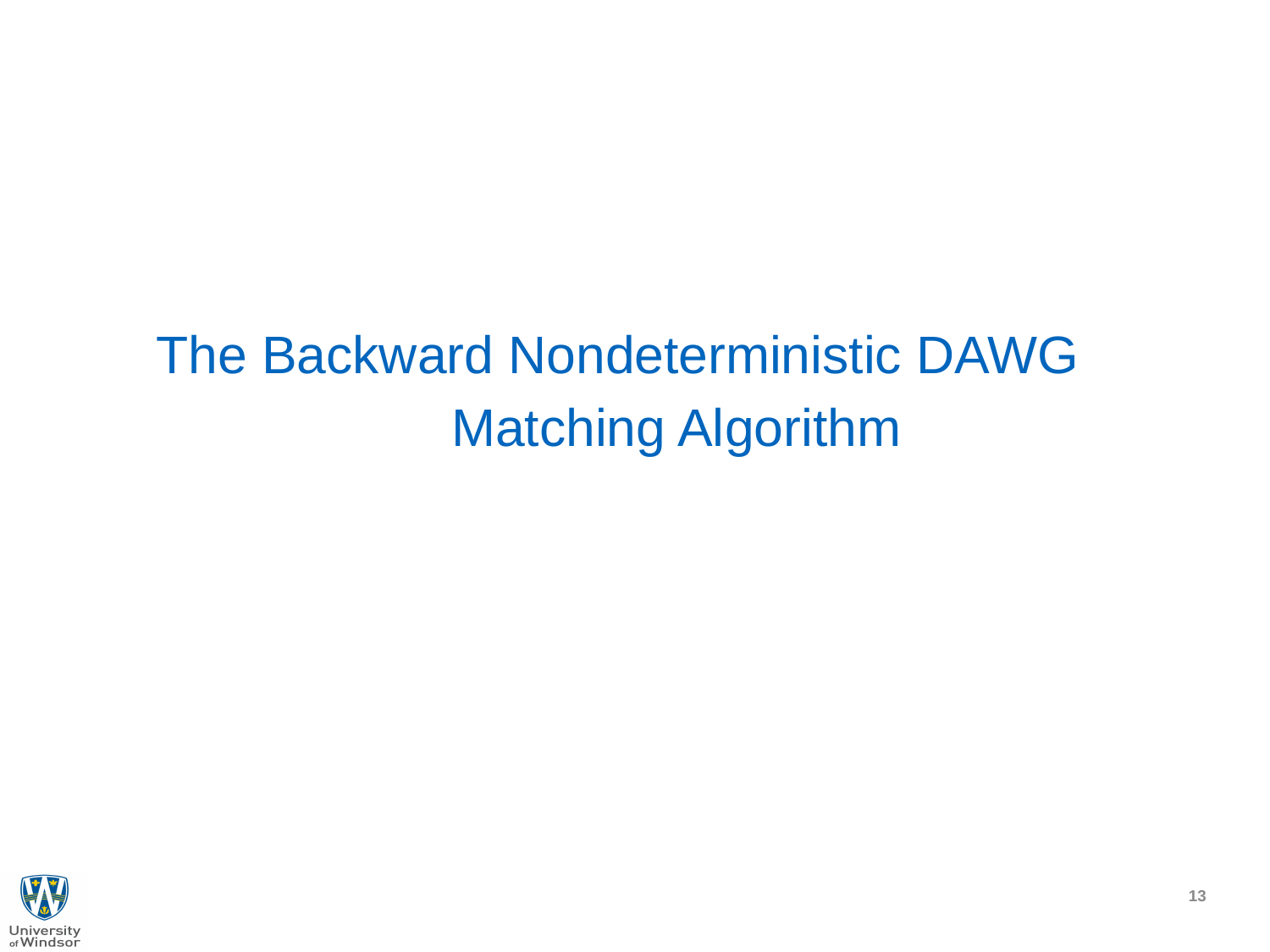

# The Backward Nondeterministic DAWG         Matching Algorithm
13